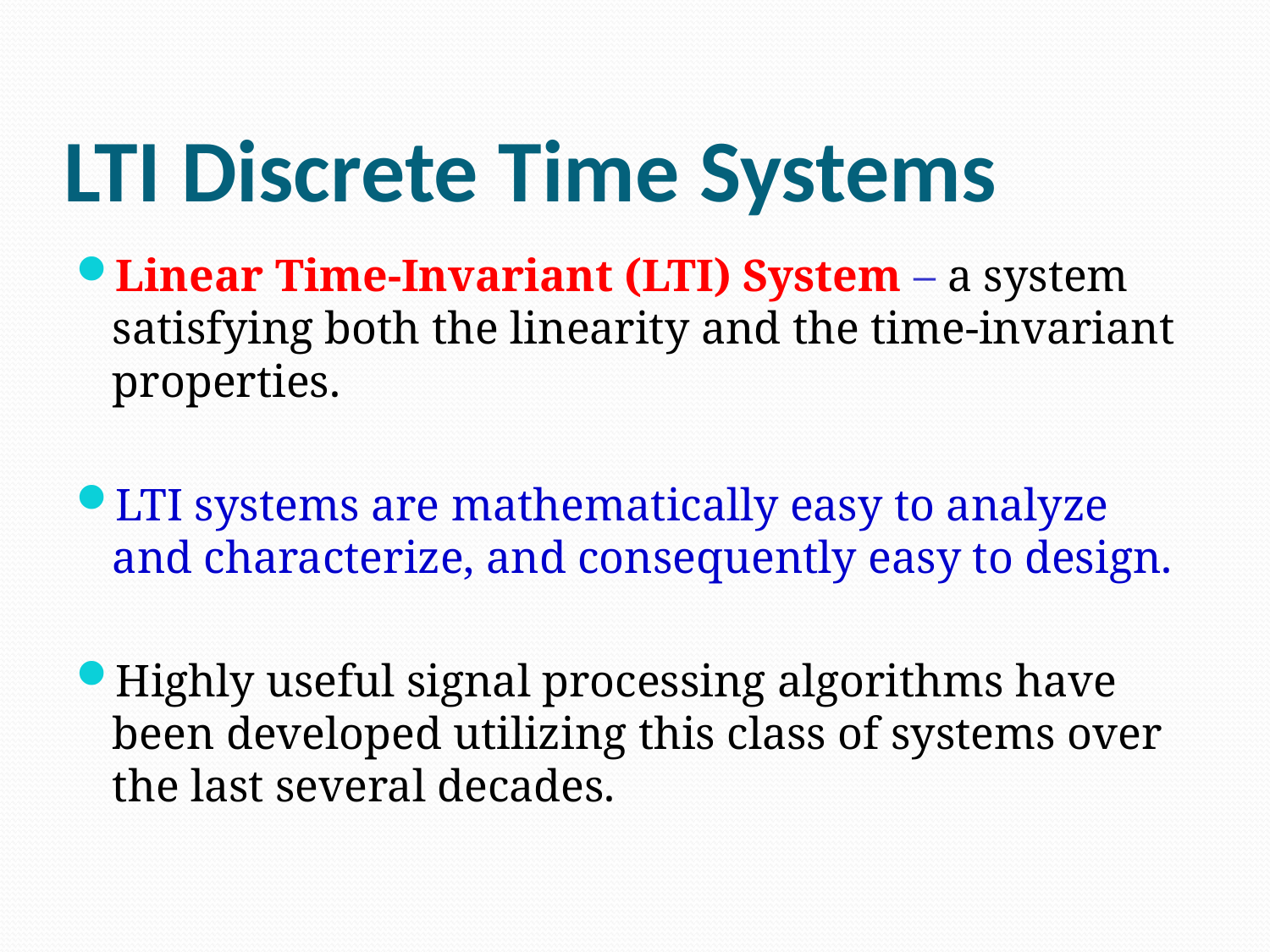

# LTI Discrete Time Systems
Linear Time-Invariant (LTI) System – a system satisfying both the linearity and the time-invariant properties.

LTI systems are mathematically easy to analyze and characterize, and consequently easy to design.

Highly useful signal processing algorithms have been developed utilizing this class of systems over the last several decades.
Digital Signal Processing by Yu Yajun @ SUSTech
36